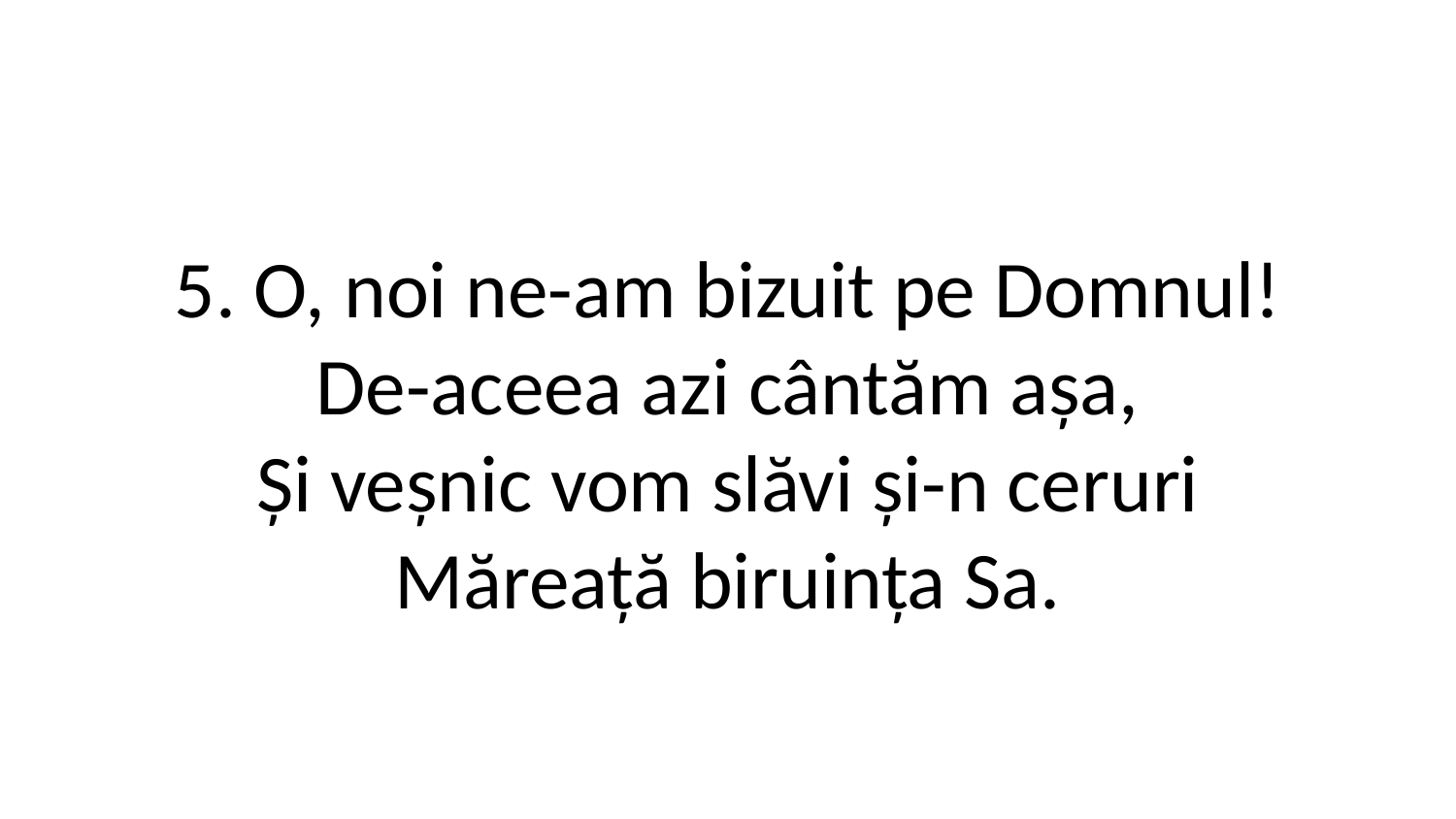

5. O, noi ne-am bizuit pe Domnul!
De-aceea azi cântăm așa,
Și veșnic vom slăvi și-n ceruri
Măreață biruința Sa.